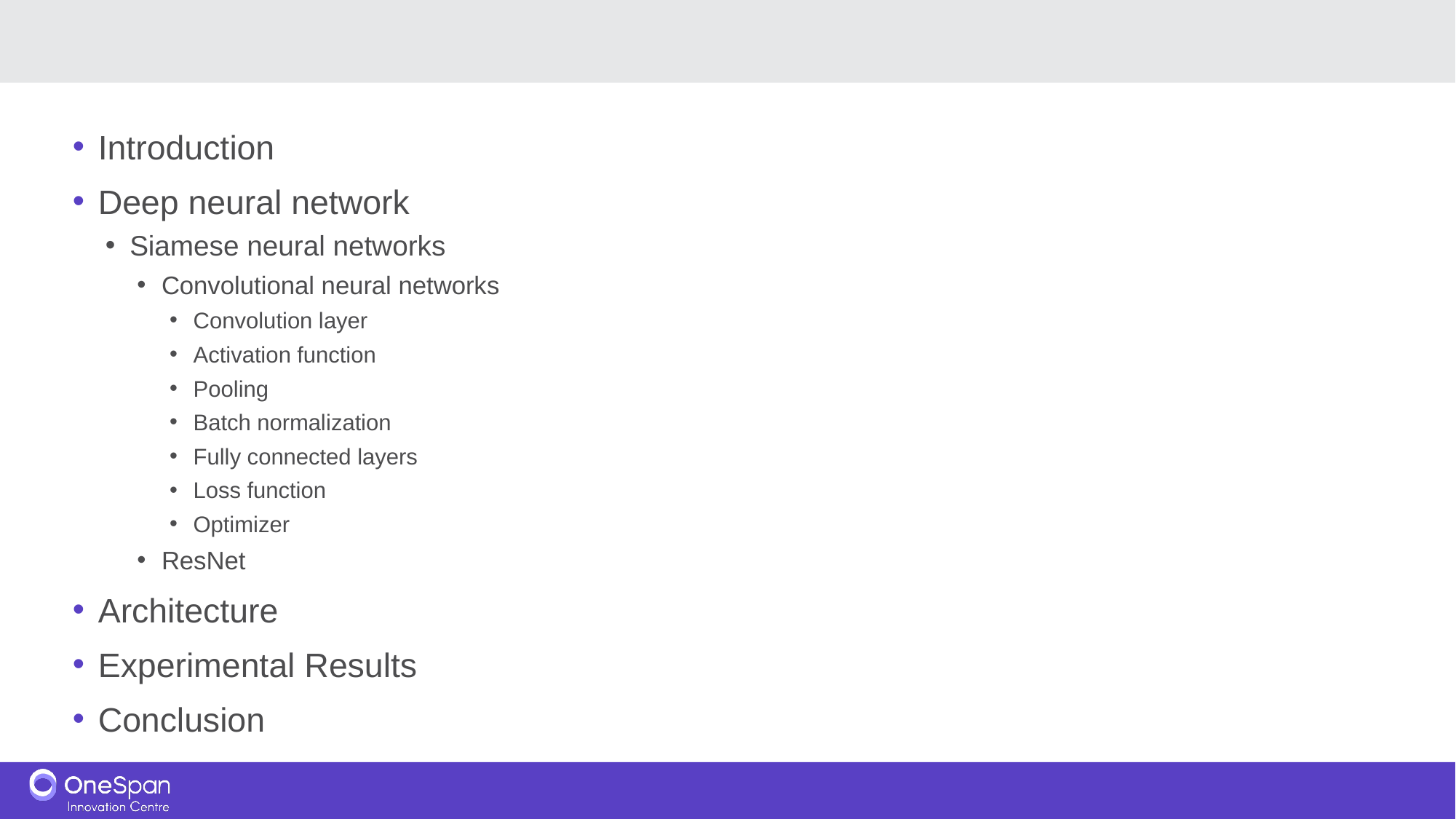

#
Introduction
Deep neural network
Siamese neural networks
Convolutional neural networks
Convolution layer
Activation function
Pooling
Batch normalization
Fully connected layers
Loss function
Optimizer
ResNet
Architecture
Experimental Results
Conclusion